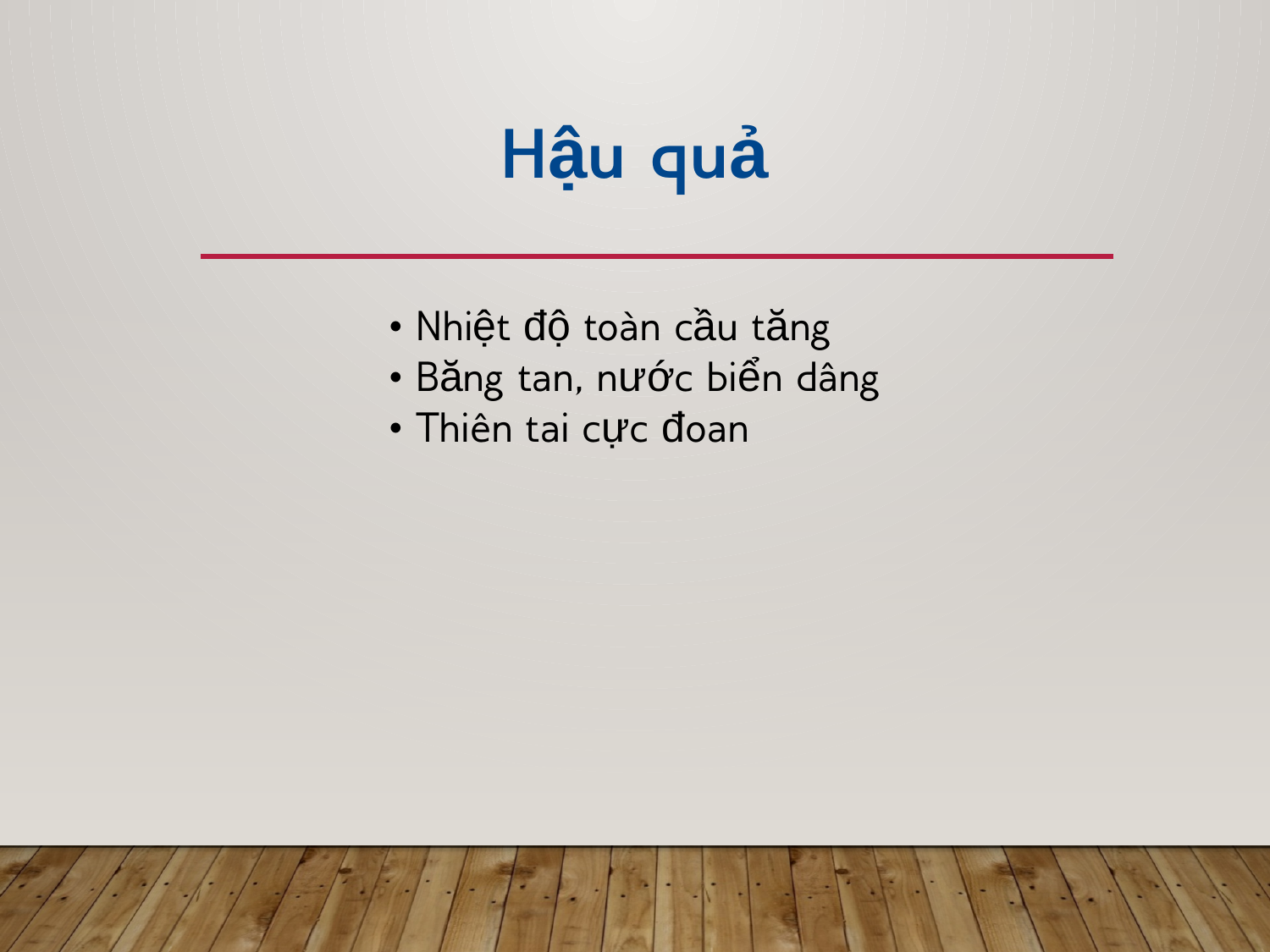

Hậu quả
#

• Nhiệt độ toàn cầu tăng
• Băng tan, nước biển dâng
• Thiên tai cực đoan